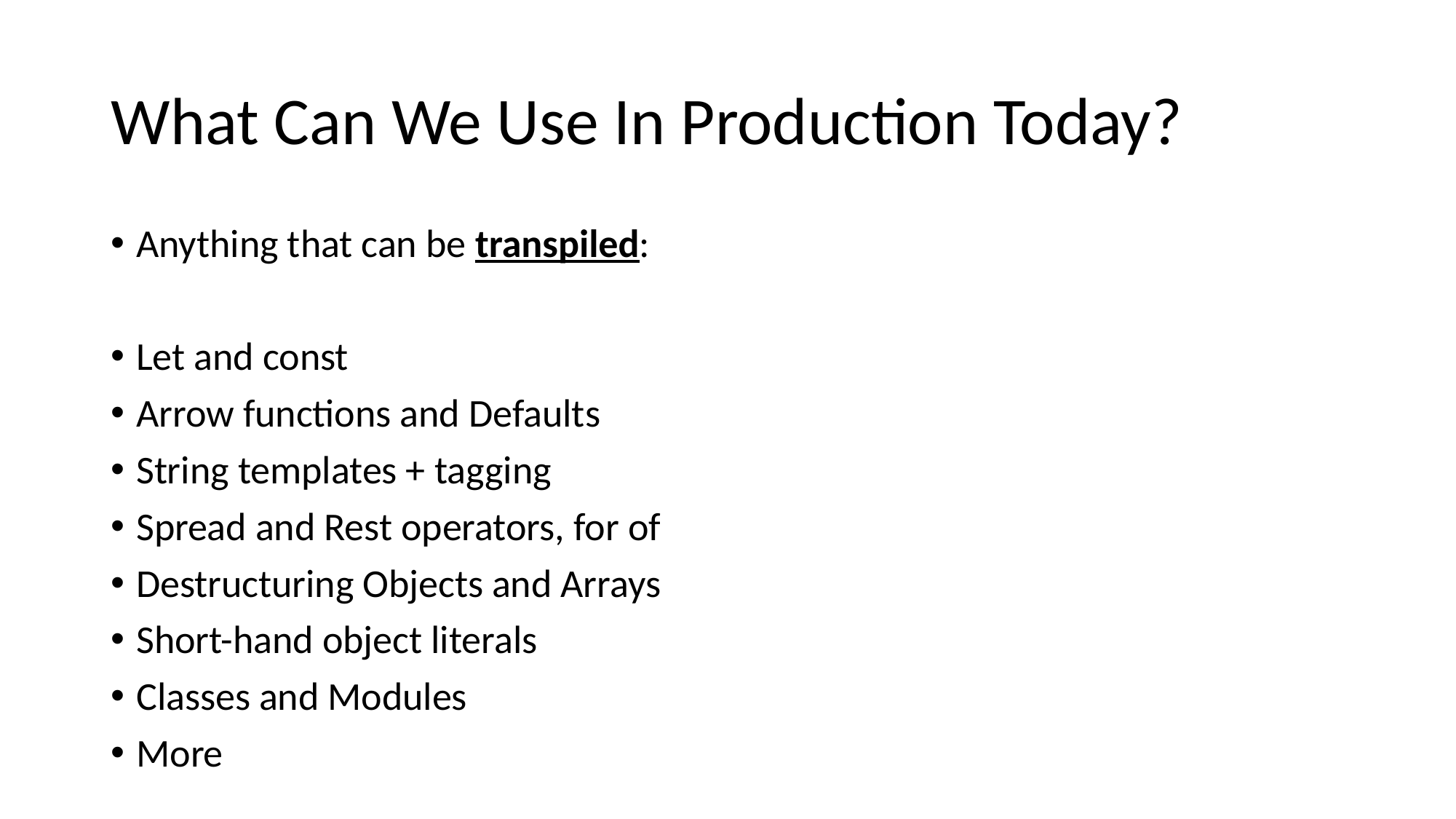

# What Can We Use In Production Today?
Anything that can be transpiled:

Let and const
Arrow functions and Defaults
String templates + tagging
Spread and Rest operators, for of
Destructuring Objects and Arrays
Short-hand object literals
Classes and Modules
More